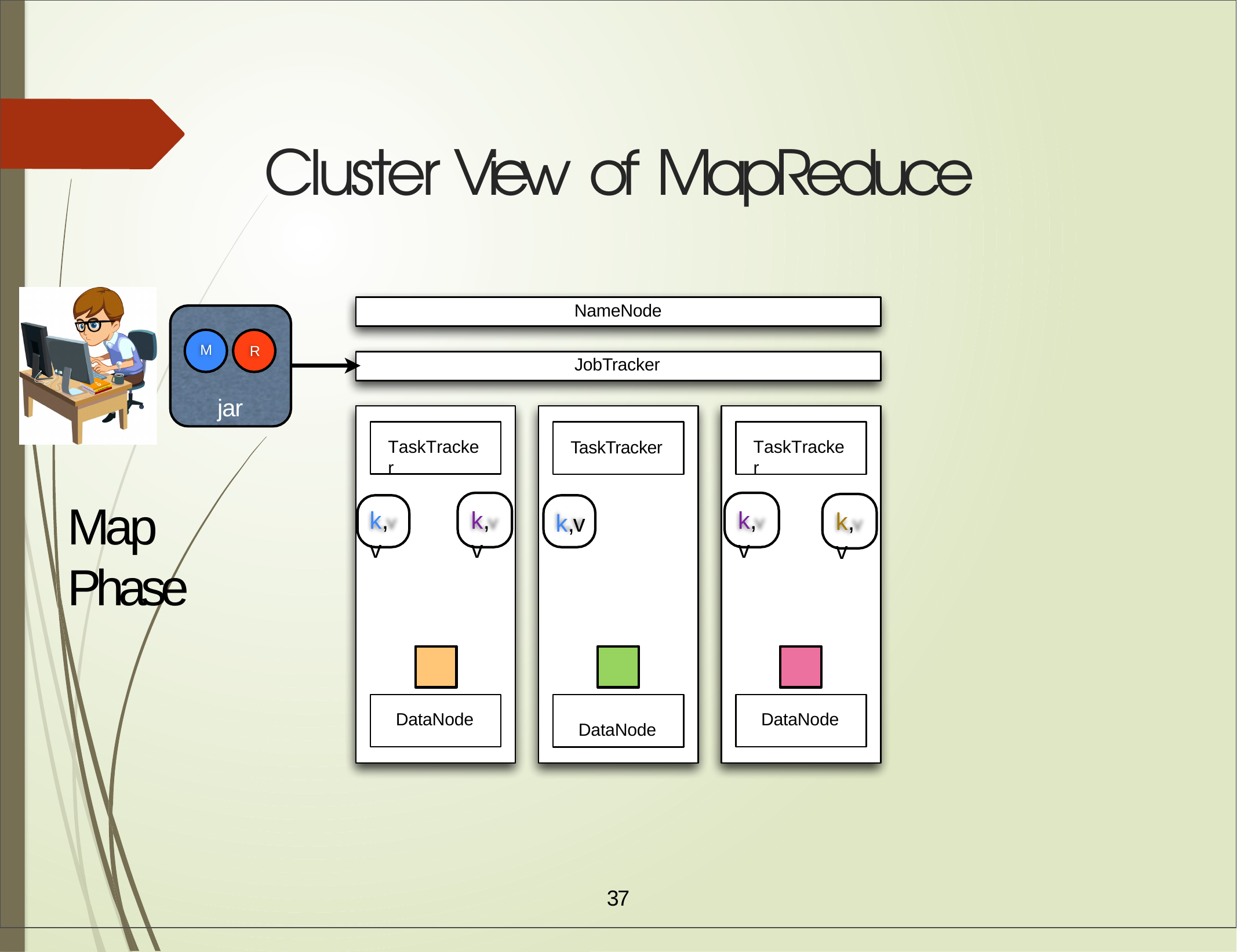

# Cluster View of  MapReduce

NameNode

M
R
JobTracker
jar

TaskTracker

k,v

DataNode

TaskTracker
TaskTracker

Map Phase

k,v
k,v
k,v
k,v

DataNode
DataNode

37